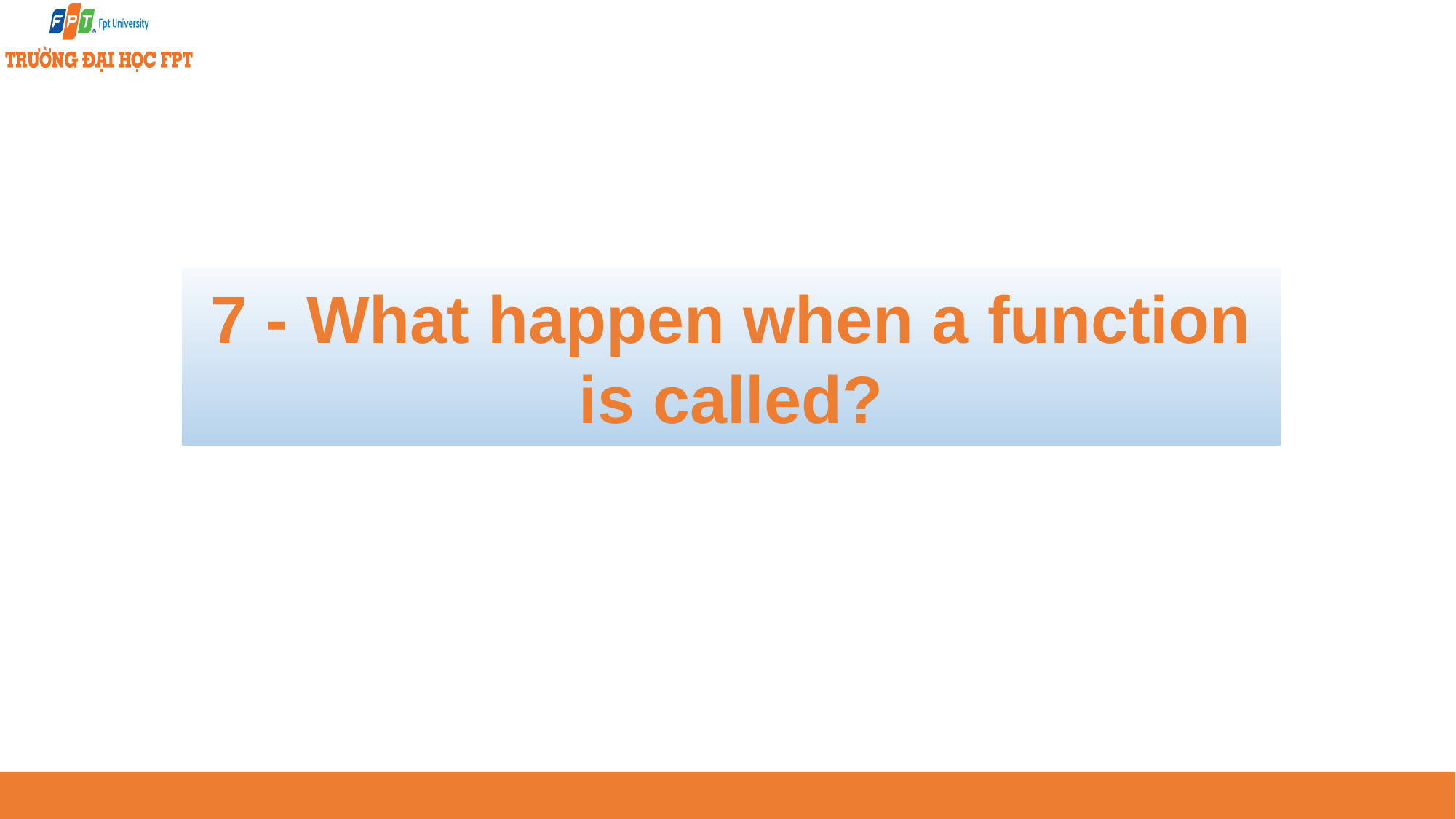

# 7 - What happen when a function is called?